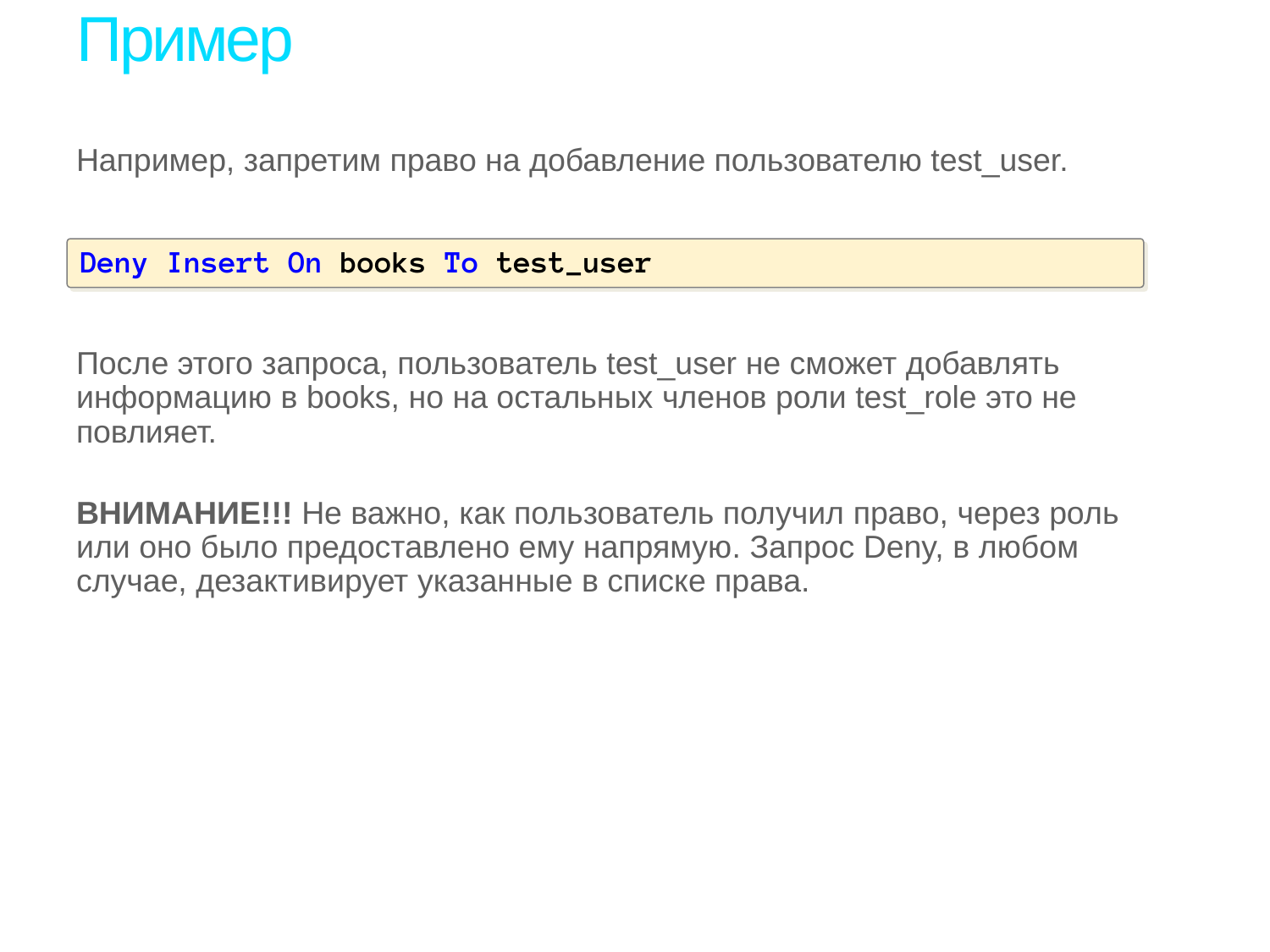

# Пример
Например, запретим право на добавление пользователю test_user.

После этого запроса, пользователь test_user не сможет добавлять информацию в books, но на остальных членов роли test_role это не повлияет.

ВНИМАНИЕ!!! Не важно, как пользователь получил право, через роль или оно было предоставлено ему напрямую. Запрос Deny, в любом случае, дезактивирует указанные в списке права.

Deny Insert On books To test_user